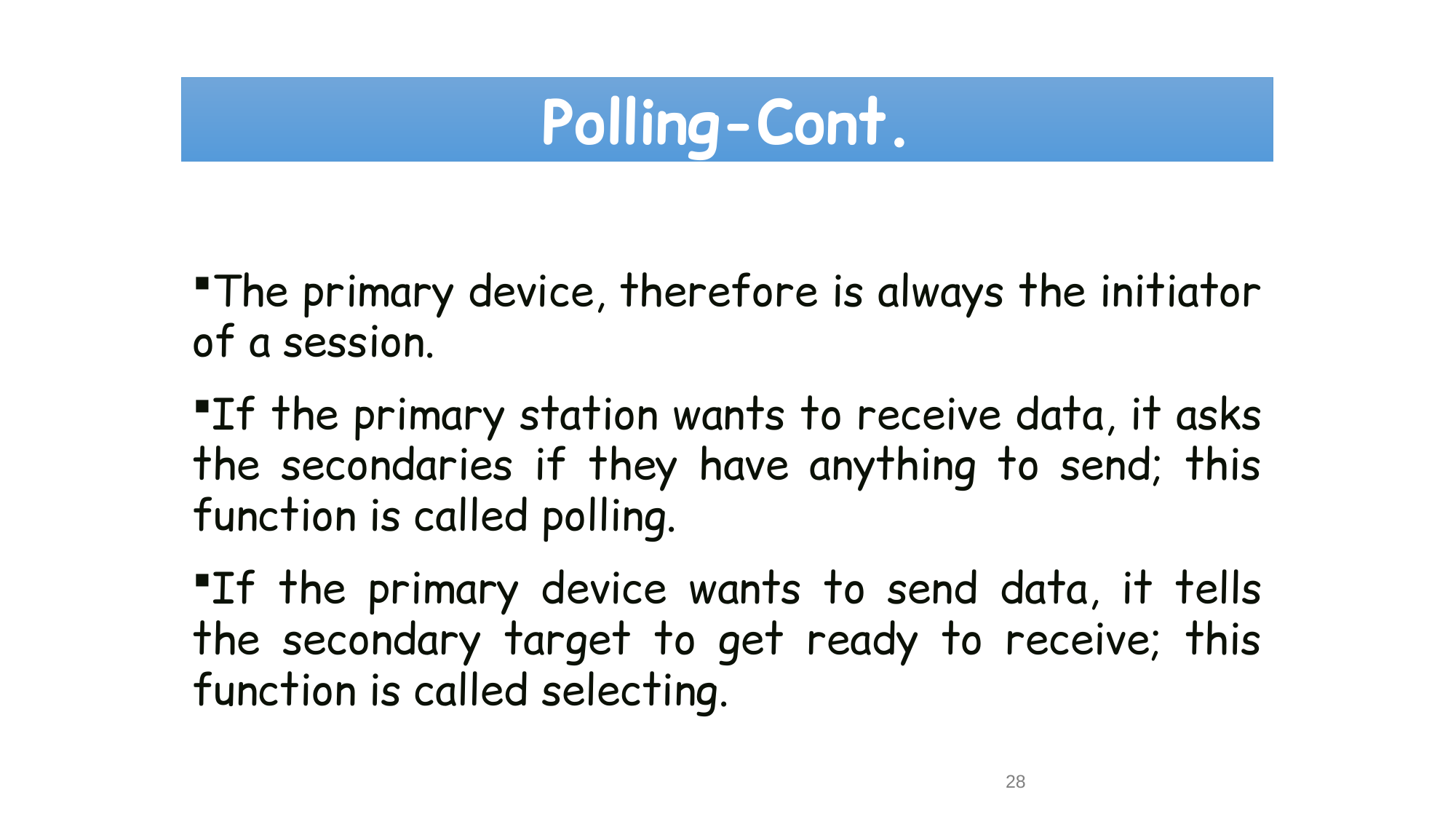

Polling-Cont.
The primary device, therefore is always the initiator of a session.
If the primary station wants to receive data, it asks the secondaries if they have anything to send; this function is called polling.
If the primary device wants to send data, it tells the secondary target to get ready to receive; this function is called selecting.
28